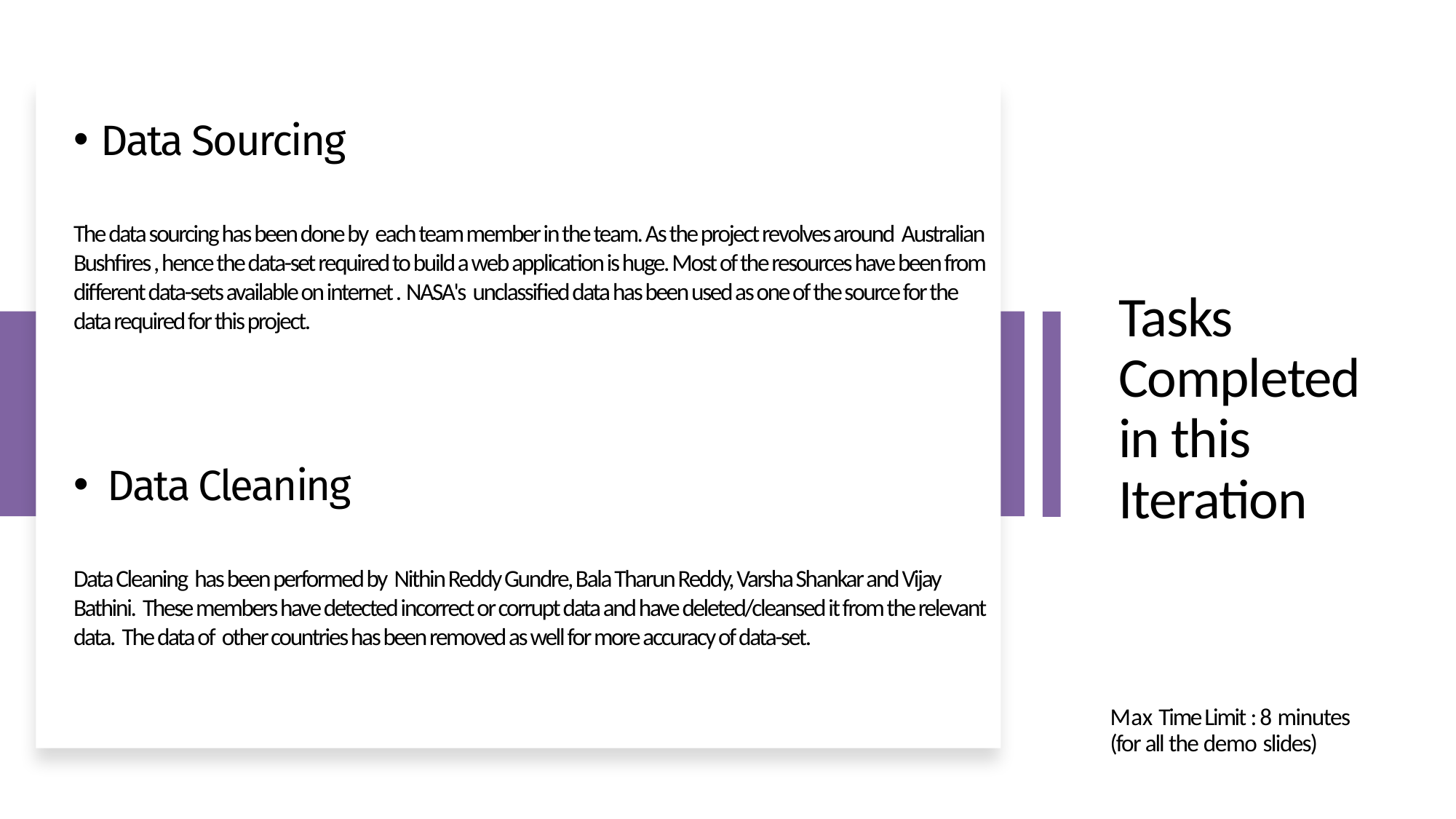

Data Sourcing

The data sourcing has been done by  each team member in the team. As the project revolves around  Australian  Bushfires , hence the data-set required to build a web application is huge. Most of the resources have been from different data-sets available on internet . NASA's  unclassified data has been used as one of the source for the data required for this project.

Data Cleaning

Data Cleaning  has been performed by  Nithin Reddy Gundre, Bala Tharun Reddy, Varsha Shankar and Vijay Bathini.  These members have detected incorrect or corrupt data and have deleted/cleansed it from the relevant data.  The data of  other countries has been removed as well for more accuracy of data-set.

# Tasks Completed in this Iteration

Max Time Limit : 8 minutes  (for all the demo slides)